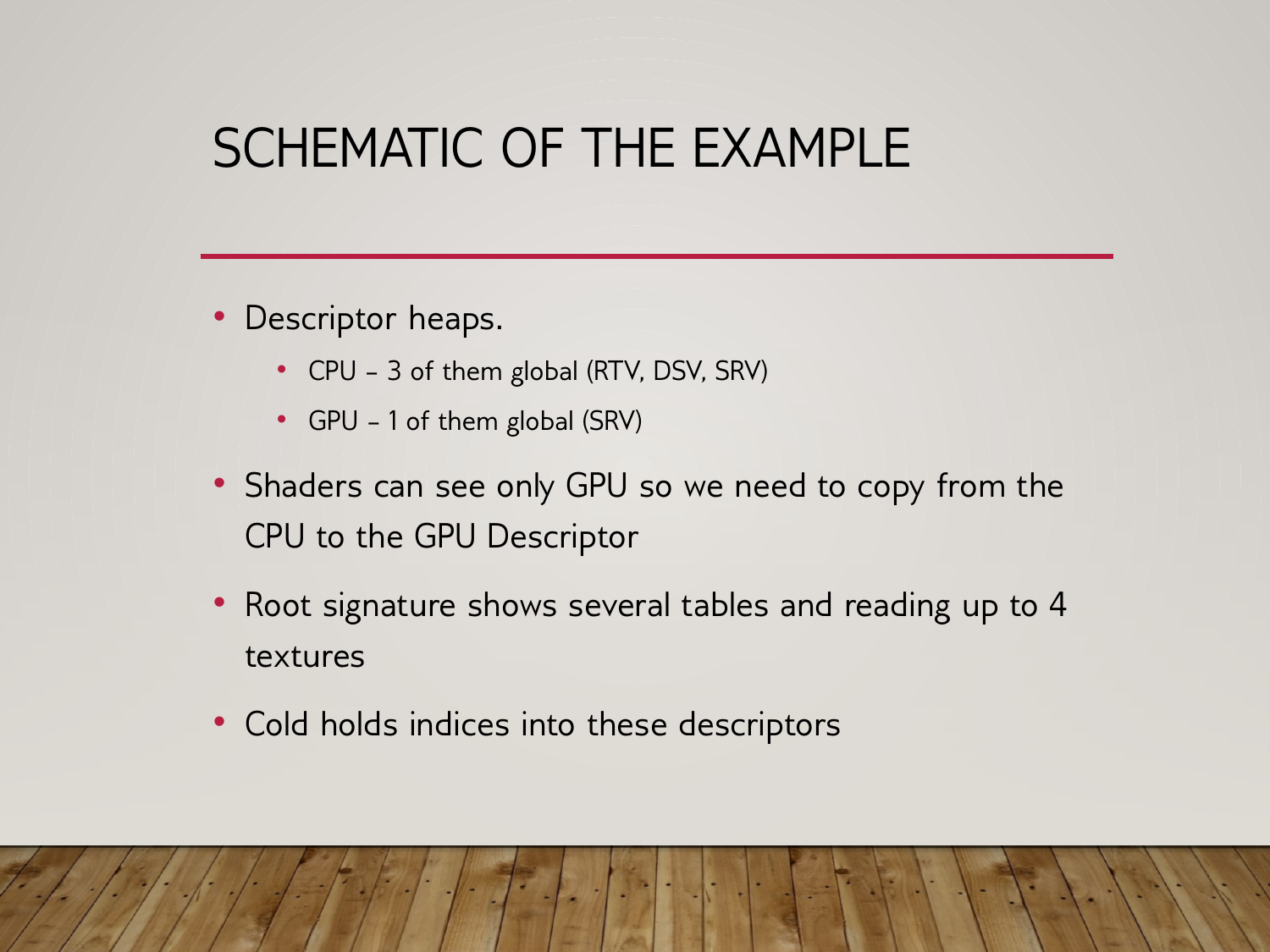

# SCHEMATIC oF THE EXAMPLE
Descriptor heaps.
CPU – 3 of them global (RTV, DSV, SRV)
GPU – 1 of them global (SRV)
Shaders can see only GPU so we need to copy from the CPU to the GPU Descriptor
Root signature shows several tables and reading up to 4 textures
Cold holds indices into these descriptors